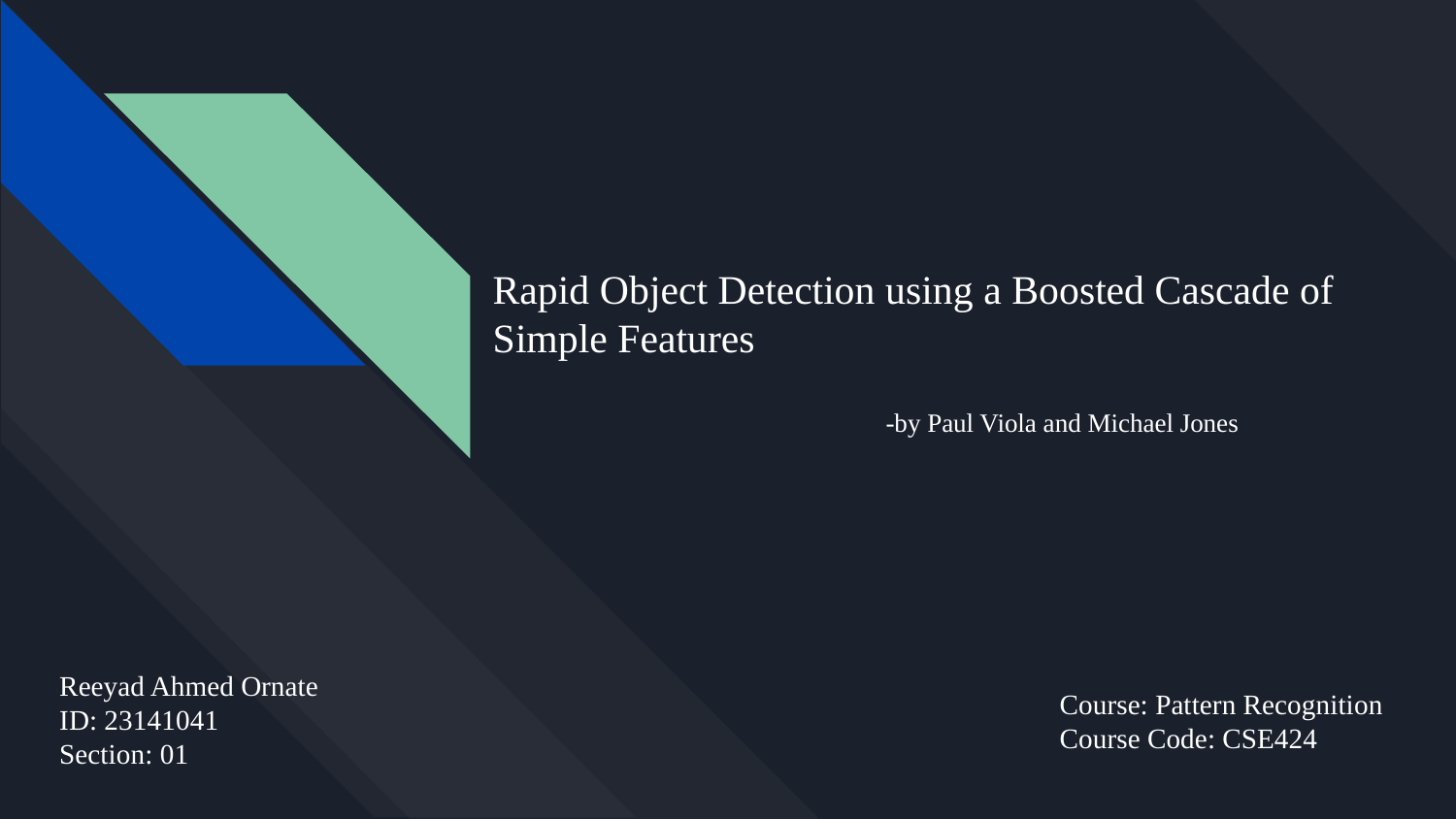

# Rapid Object Detection using a Boosted Cascade of Simple Features
-by Paul Viola and Michael Jones
Reeyad Ahmed Ornate
ID: 23141041
Section: 01
Course: Pattern Recognition
Course Code: CSE424